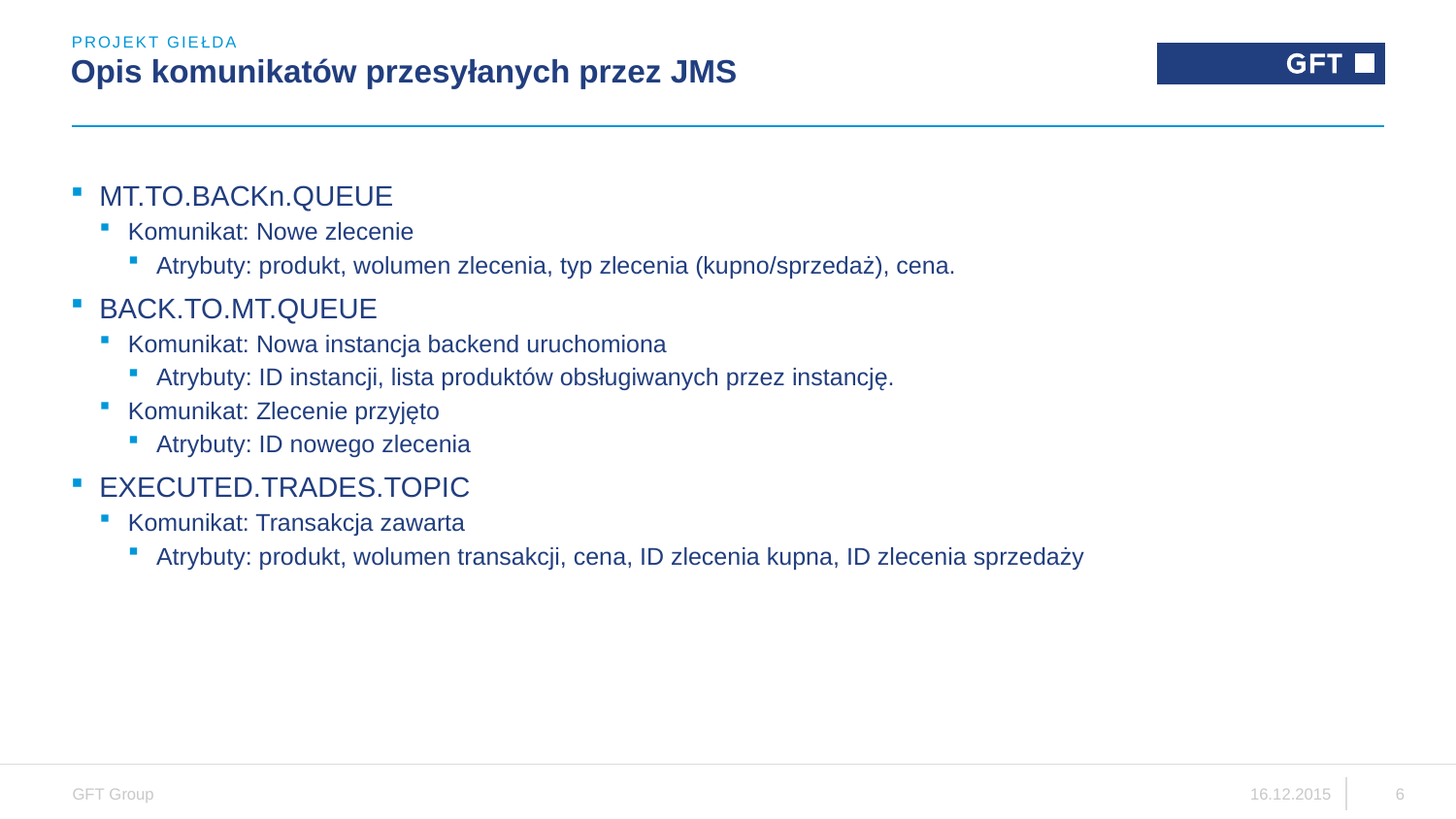

Projekt Giełda
# Opis komunikatów przesyłanych przez JMS
MT.TO.BACKn.QUEUE
Komunikat: Nowe zlecenie
Atrybuty: produkt, wolumen zlecenia, typ zlecenia (kupno/sprzedaż), cena.
BACK.TO.MT.QUEUE
Komunikat: Nowa instancja backend uruchomiona
Atrybuty: ID instancji, lista produktów obsługiwanych przez instancję.
Komunikat: Zlecenie przyjęto
Atrybuty: ID nowego zlecenia
EXECUTED.TRADES.TOPIC
Komunikat: Transakcja zawarta
Atrybuty: produkt, wolumen transakcji, cena, ID zlecenia kupna, ID zlecenia sprzedaży